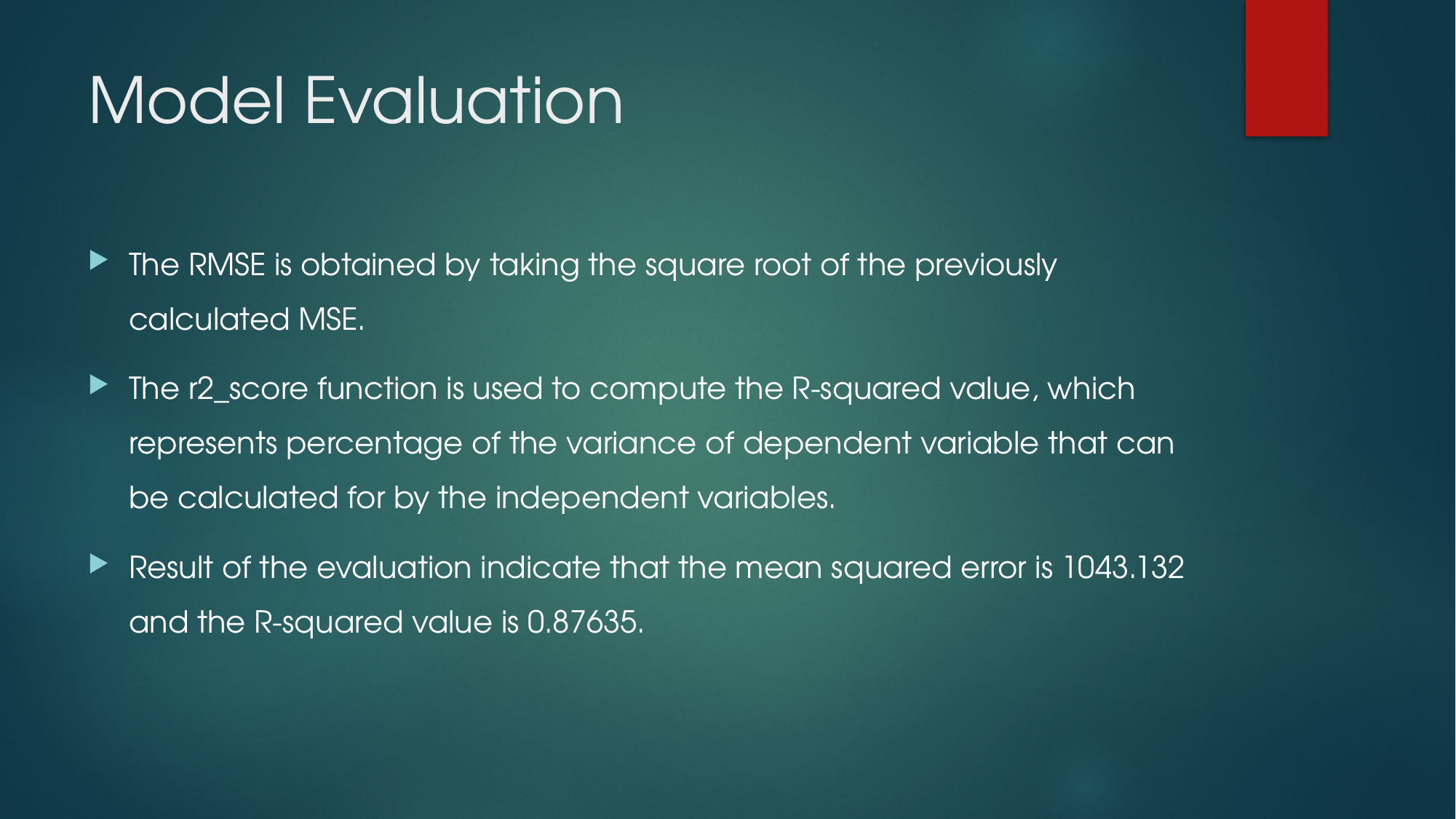

# Model Evaluation
The RMSE is obtained by taking the square root of the previously calculated MSE.
The r2_score function is used to compute the R-squared value, which represents percentage of the variance of dependent variable that can be calculated for by the independent variables.
Result of the evaluation indicate that the mean squared error is 1043.132 and the R-squared value is 0.87635.